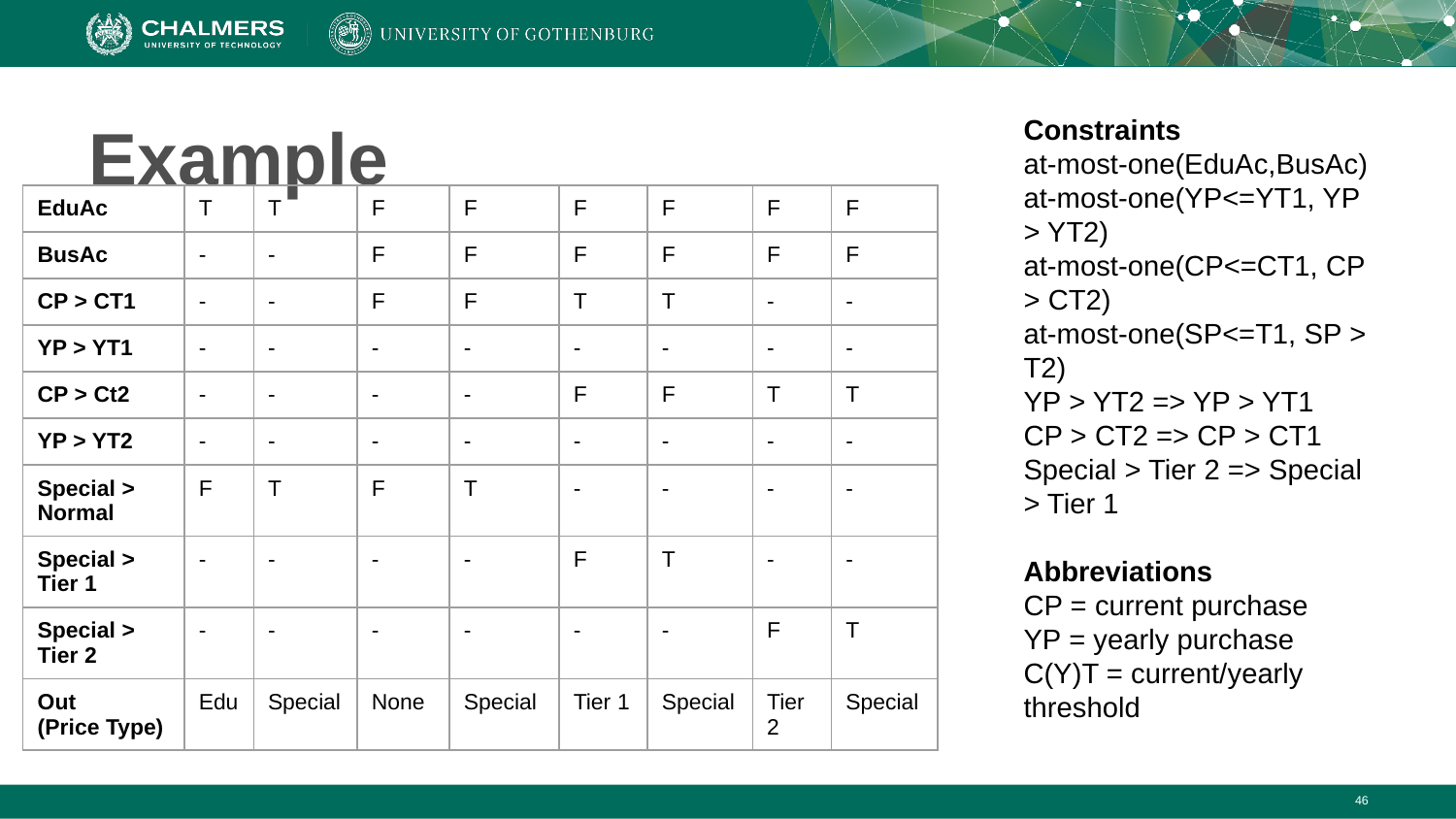

Constraints
at-most-one(EduAc,BusAc)
at-most-one(YP<=YT1, YP > YT2)
at-most-one(CP<=CT1, CP > CT2)
at-most-one(SP<=T1, SP > T2)
YP > YT2 => YP > YT1
CP > CT2 => CP > CT1
Special > Tier 2 => Special > Tier 1

Abbreviations
CP = current purchase
YP = yearly purchase
C(Y)T = current/yearly threshold

# Example Decision Table
| EduAc | T | T | F | F | F | F | F | F |
| --- | --- | --- | --- | --- | --- | --- | --- | --- |
| BusAc | - | - | F | F | F | F | F | F |
| CP > CT1 | - | - | F | F | T | T | - | - |
| YP > YT1 | - | - | - | - | - | - | - | - |
| CP > Ct2 | - | - | - | - | F | F | T | T |
| YP > YT2 | - | - | - | - | - | - | - | - |
| Special > Normal | F | T | F | T | - | - | - | - |
| Special > Tier 1 | - | - | - | - | F | T | - | - |
| Special > Tier 2 | - | - | - | - | - | - | F | T |
| Out (Price Type) | Edu | Special | None | Special | Tier 1 | Special | Tier 2 | Special |
46